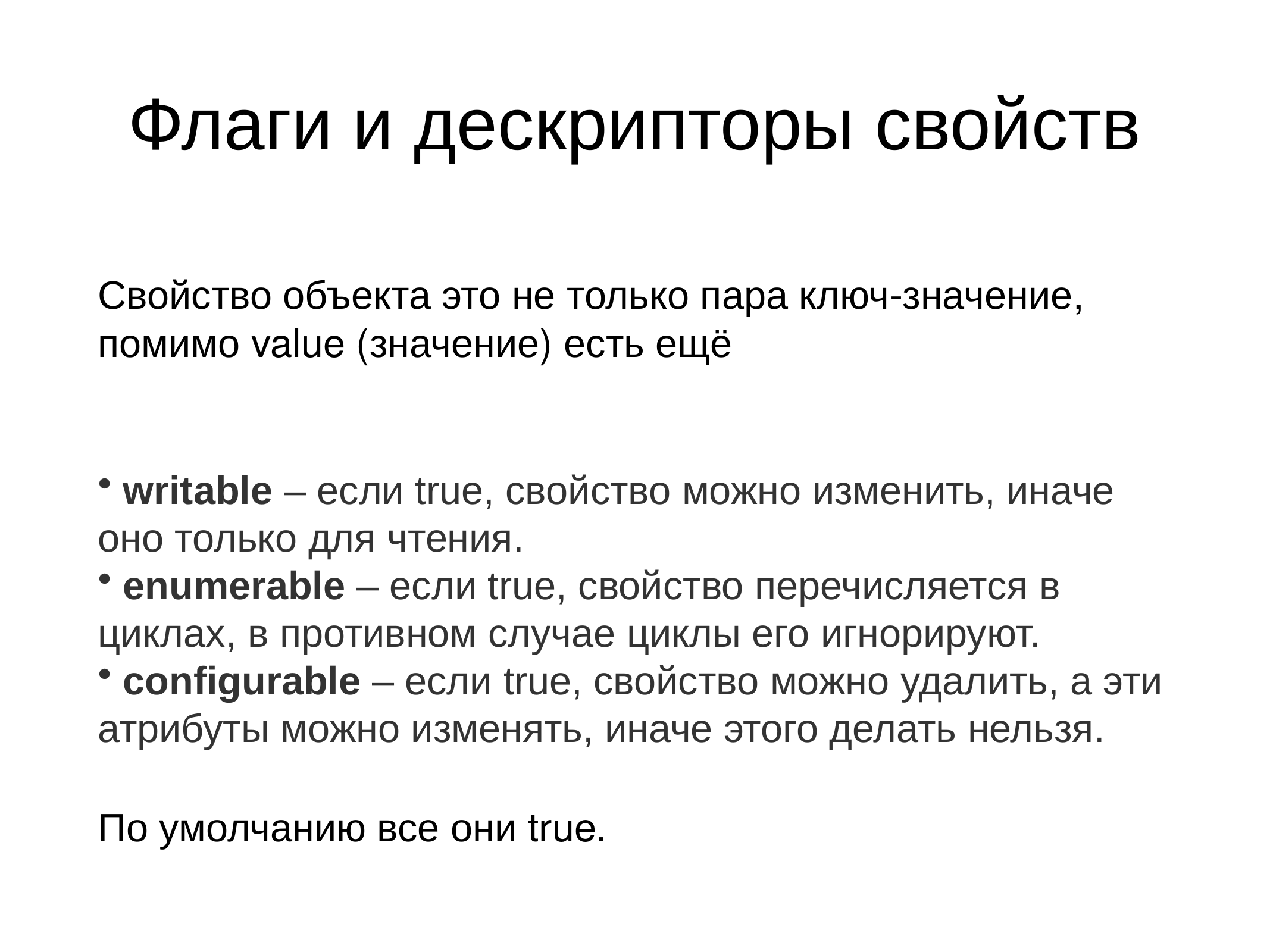

# Флаги и дескрипторы свойств
Свойство объекта это не только пара ключ-значение, помимо value (значение) есть ещё

 writable – если true, свойство можно изменить, иначе оно только для чтения.
 enumerable – если true, свойство перечисляется в циклах, в противном случае циклы его игнорируют.
 configurable – если true, свойство можно удалить, а эти атрибуты можно изменять, иначе этого делать нельзя.
По умолчанию все они true.